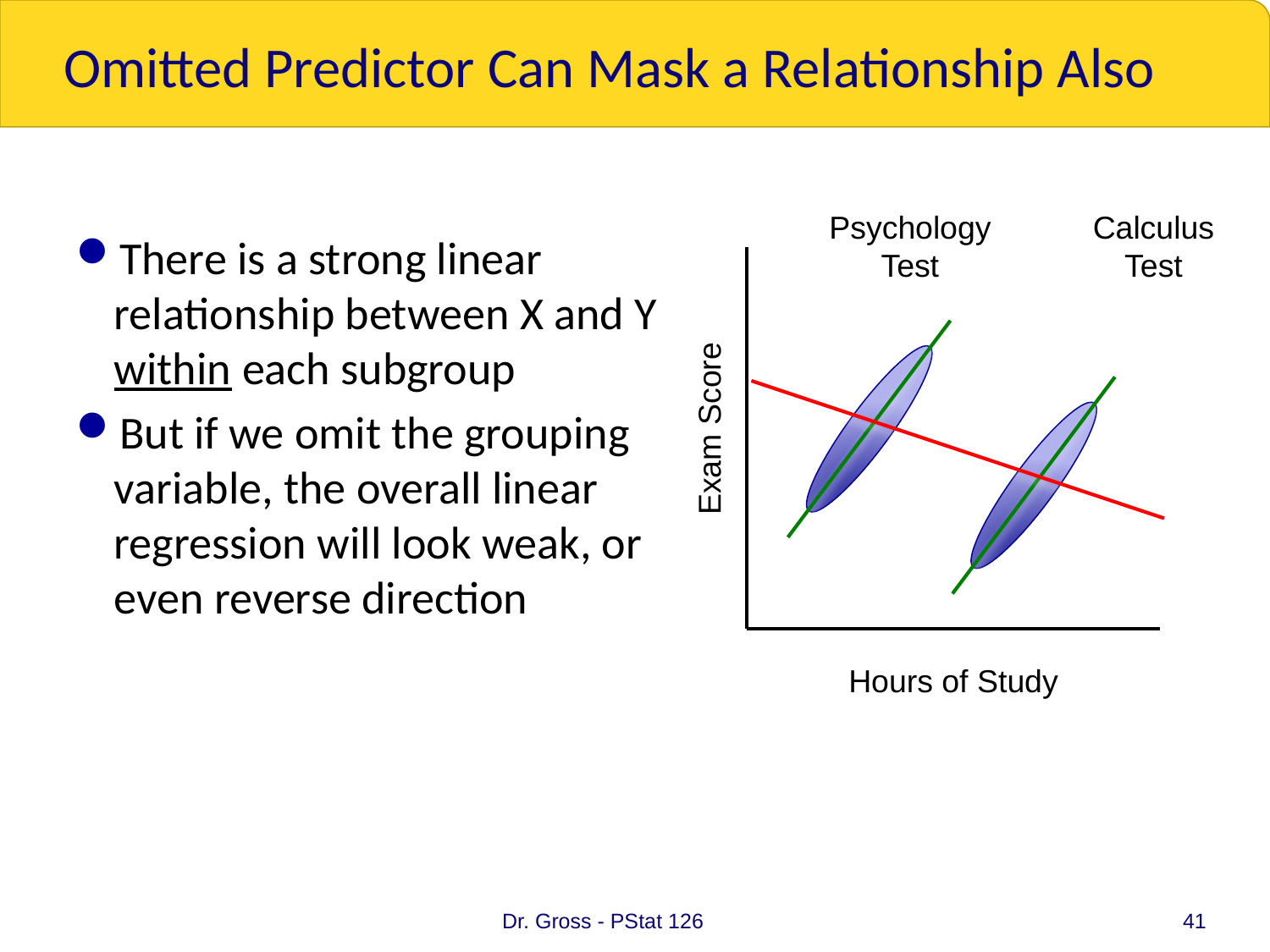

# Omitted Predictor Can Mask a Relationship Also

There is a strong linear relationship between X and Y within each subgroup
But if we omit the grouping variable, the overall linear regression will look weak, or even reverse direction
Psychology Test
Calculus Test

Exam Score
Hours of Study

Dr. Gross - PStat 126
41